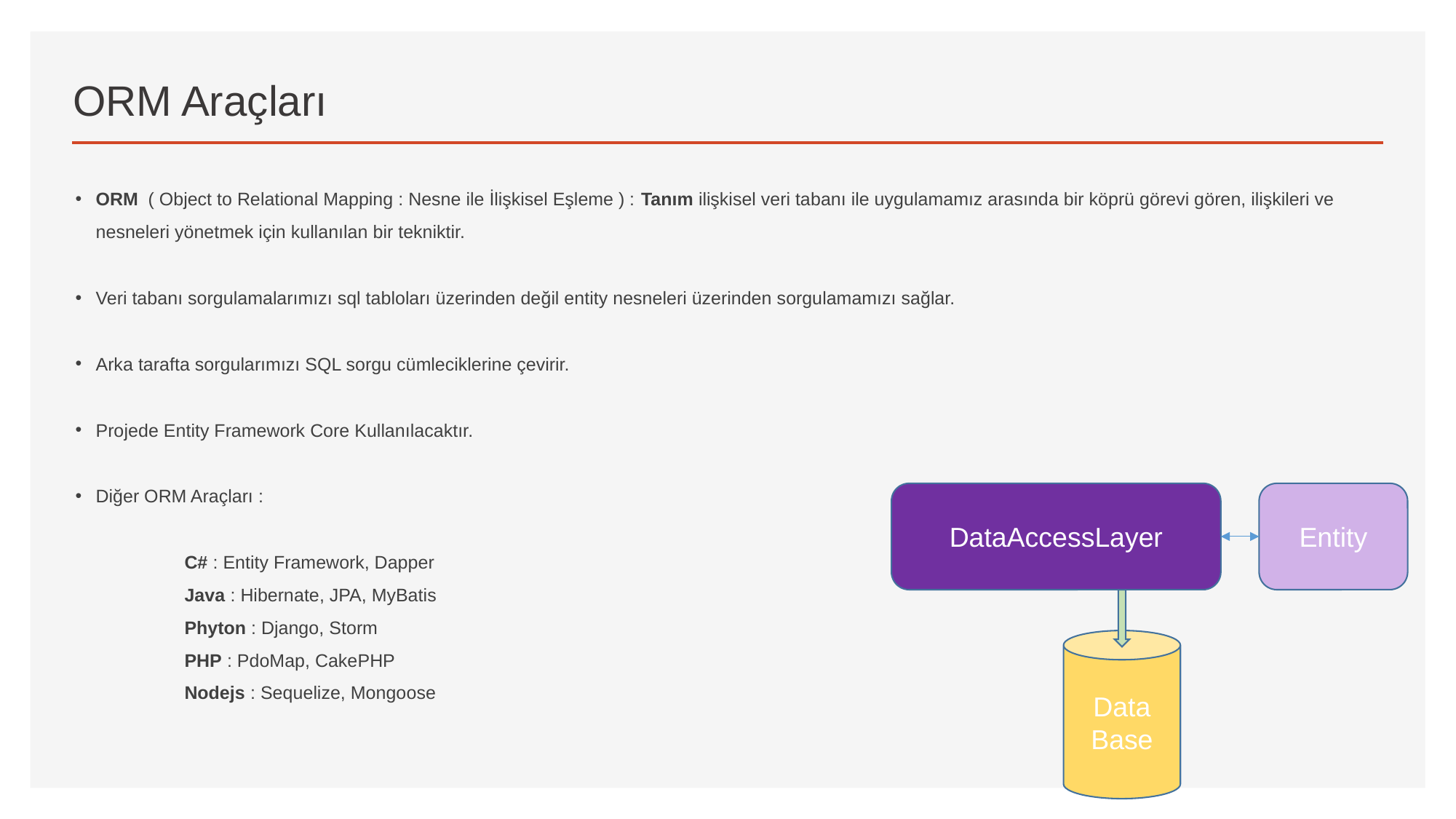

# ORM Araçları
ORM  ( Object to Relational Mapping : Nesne ile İlişkisel Eşleme ) : Tanım ilişkisel veri tabanı ile uygulamamız arasında bir köprü görevi gören, ilişkileri ve nesneleri yönetmek için kullanılan bir tekniktir.
Veri tabanı sorgulamalarımızı sql tabloları üzerinden değil entity nesneleri üzerinden sorgulamamızı sağlar.
Arka tarafta sorgularımızı SQL sorgu cümleciklerine çevirir.
Projede Entity Framework Core Kullanılacaktır.
Diğer ORM Araçları :
C# : Entity Framework, Dapper
Java : Hibernate, JPA, MyBatis
Phyton : Django, Storm
PHP : PdoMap, CakePHP
Nodejs : Sequelize, Mongoose

Entity
DataAccessLayer

Data
Base